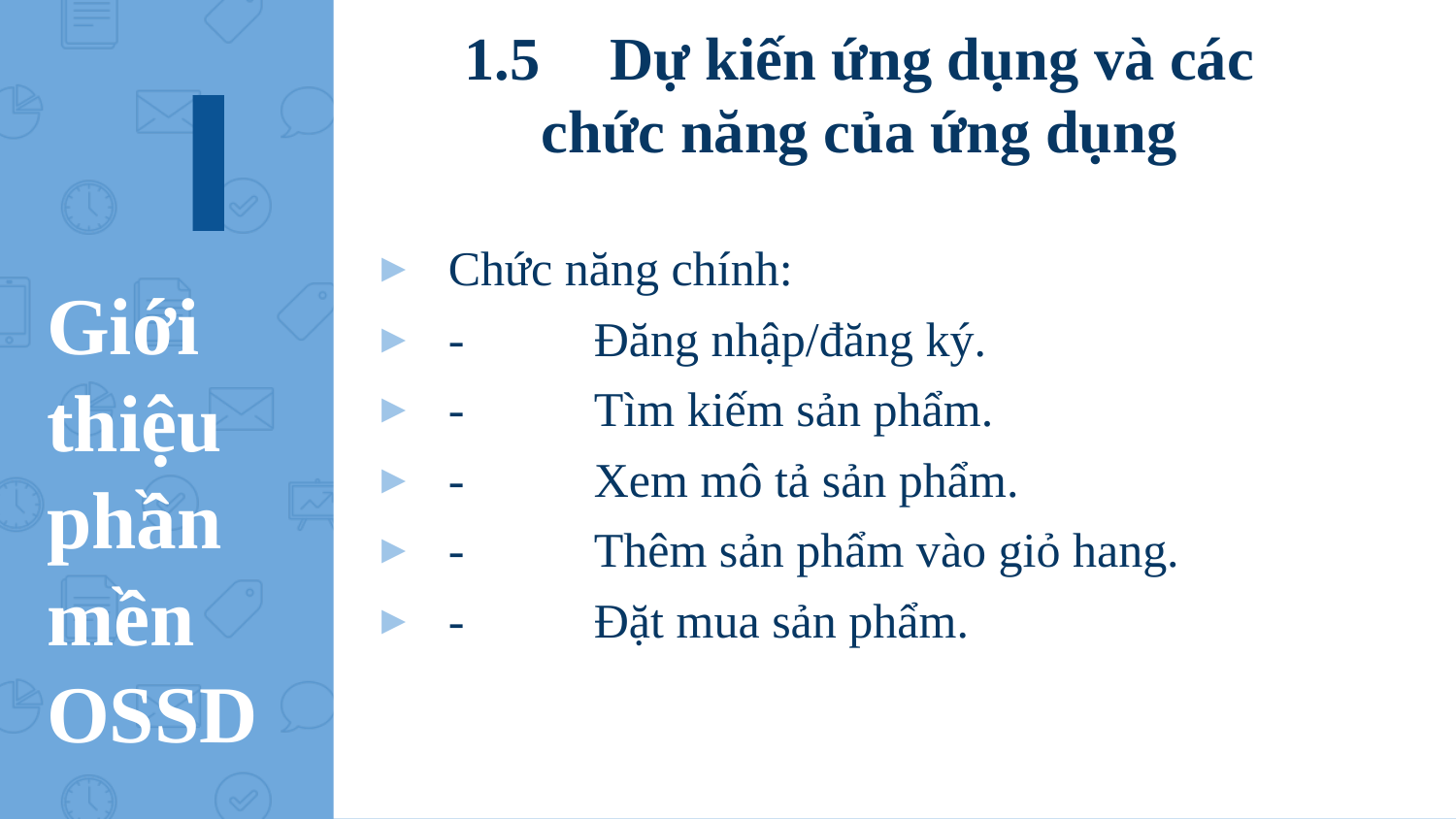

1.5	Dự kiến ứng dụng và các chức năng của ứng dụng
	I
Chức năng chính:
-	Đăng nhập/đăng ký.
-	Tìm kiếm sản phẩm.
-	Xem mô tả sản phẩm.
-	Thêm sản phẩm vào giỏ hang.
-	Đặt mua sản phẩm.

# Giới thiệu phần mền OSSD